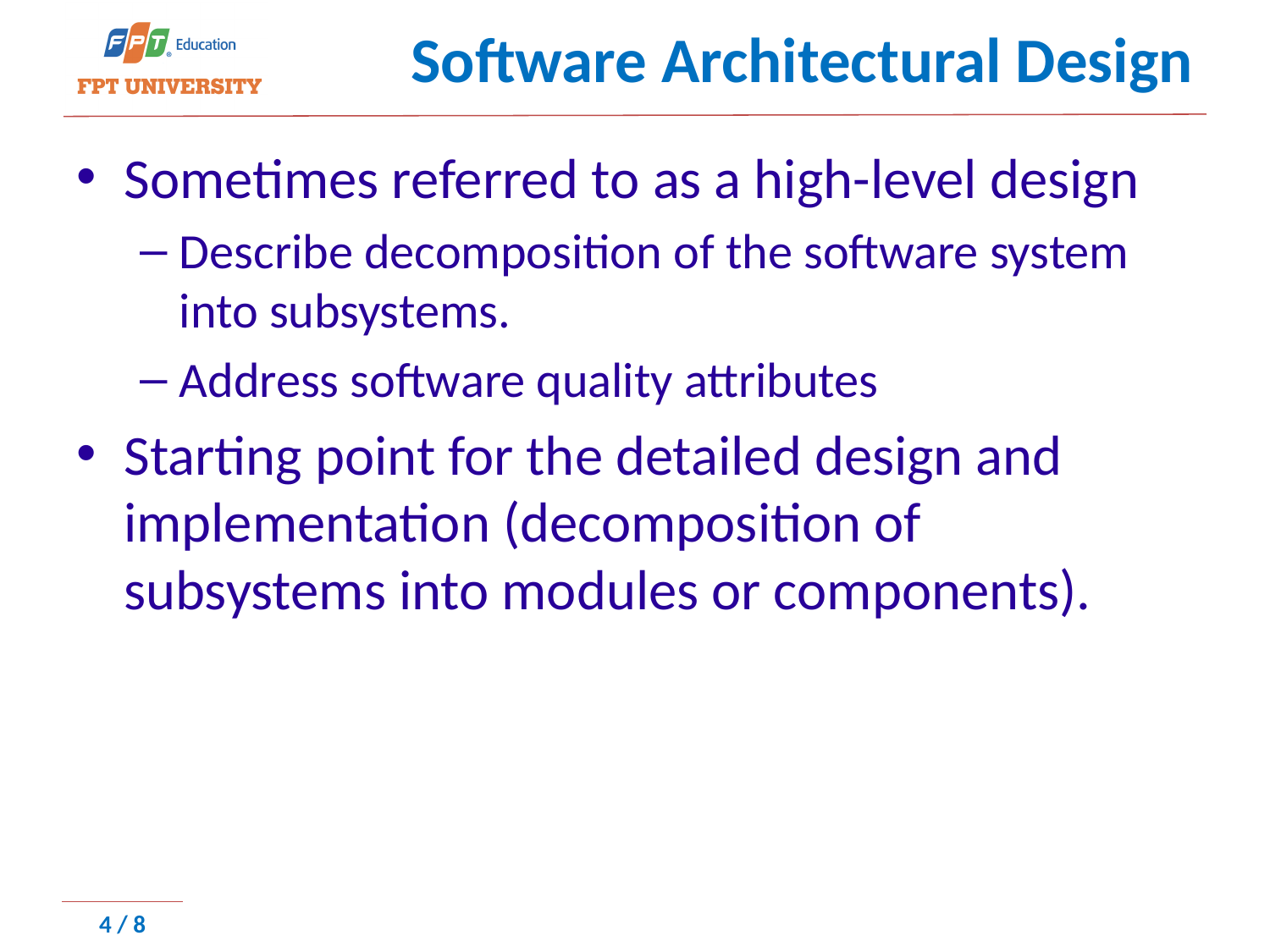

# Software Architectural Design
Sometimes referred to as a high-level design
Describe ﻿decomposition of the software system into subsystems.
Address software quality attributes
Starting point for the detailed design and implementation (decomposition of subsystems into modules or components).